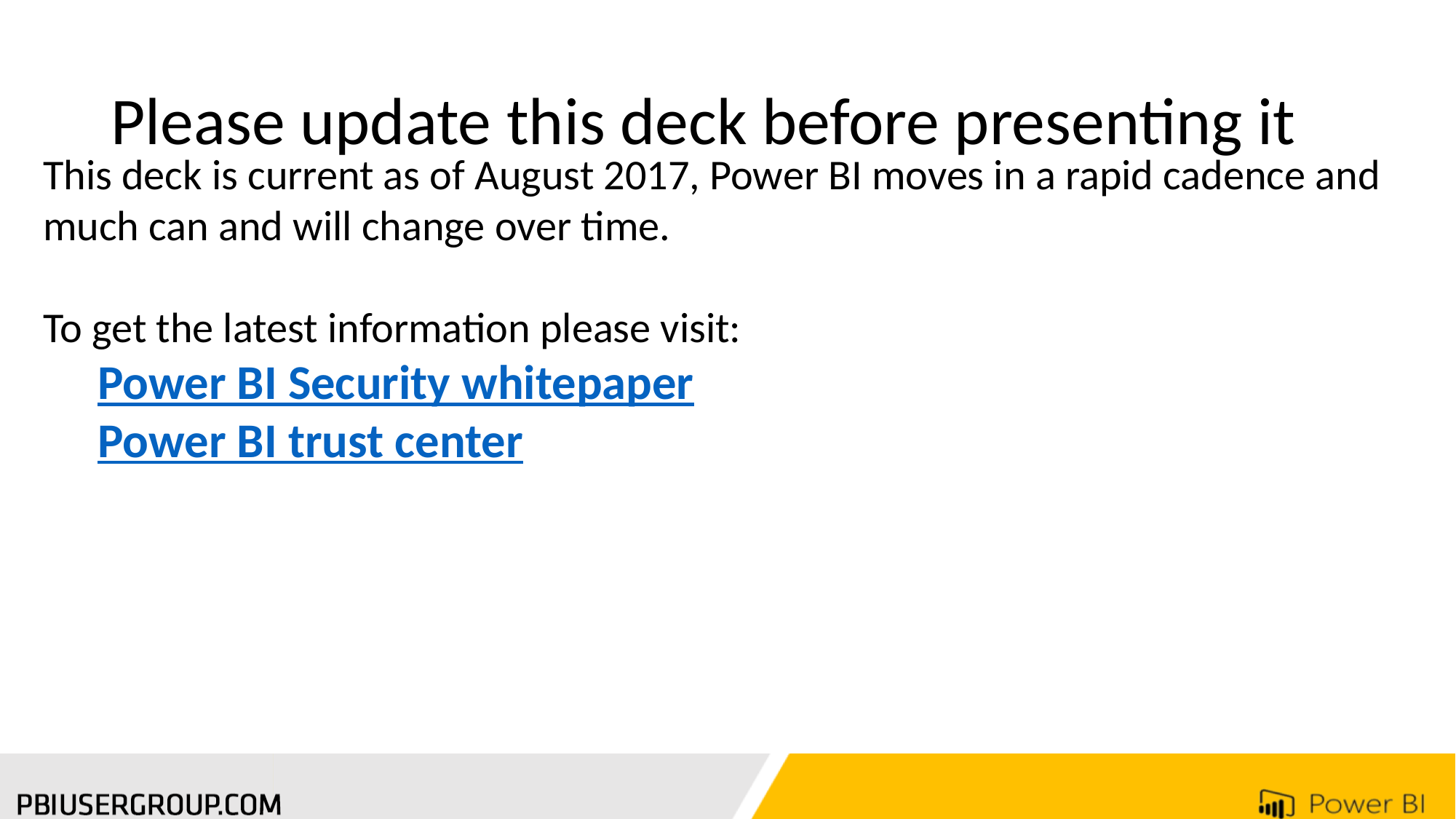

# Please update this deck before presenting it
This deck is current as of August 2017, Power BI moves in a rapid cadence and much can and will change over time.

To get the latest information please visit:
Power BI Security whitepaper
Power BI trust center